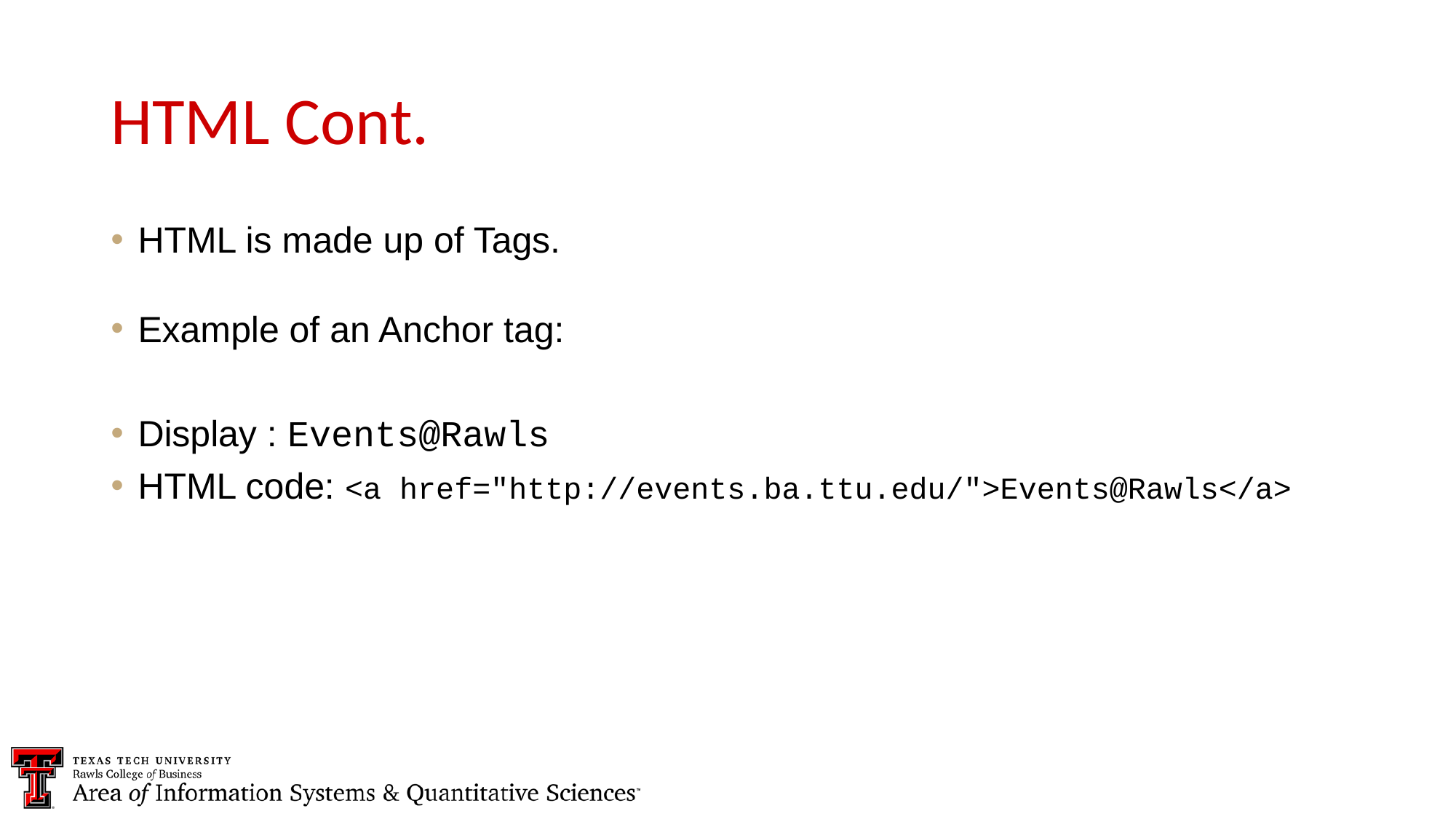

HTML Cont.
HTML is made up of Tags.
Example of an Anchor tag:

Display : Events@Rawls
HTML code: <a href="http://events.ba.ttu.edu/">Events@Rawls</a>